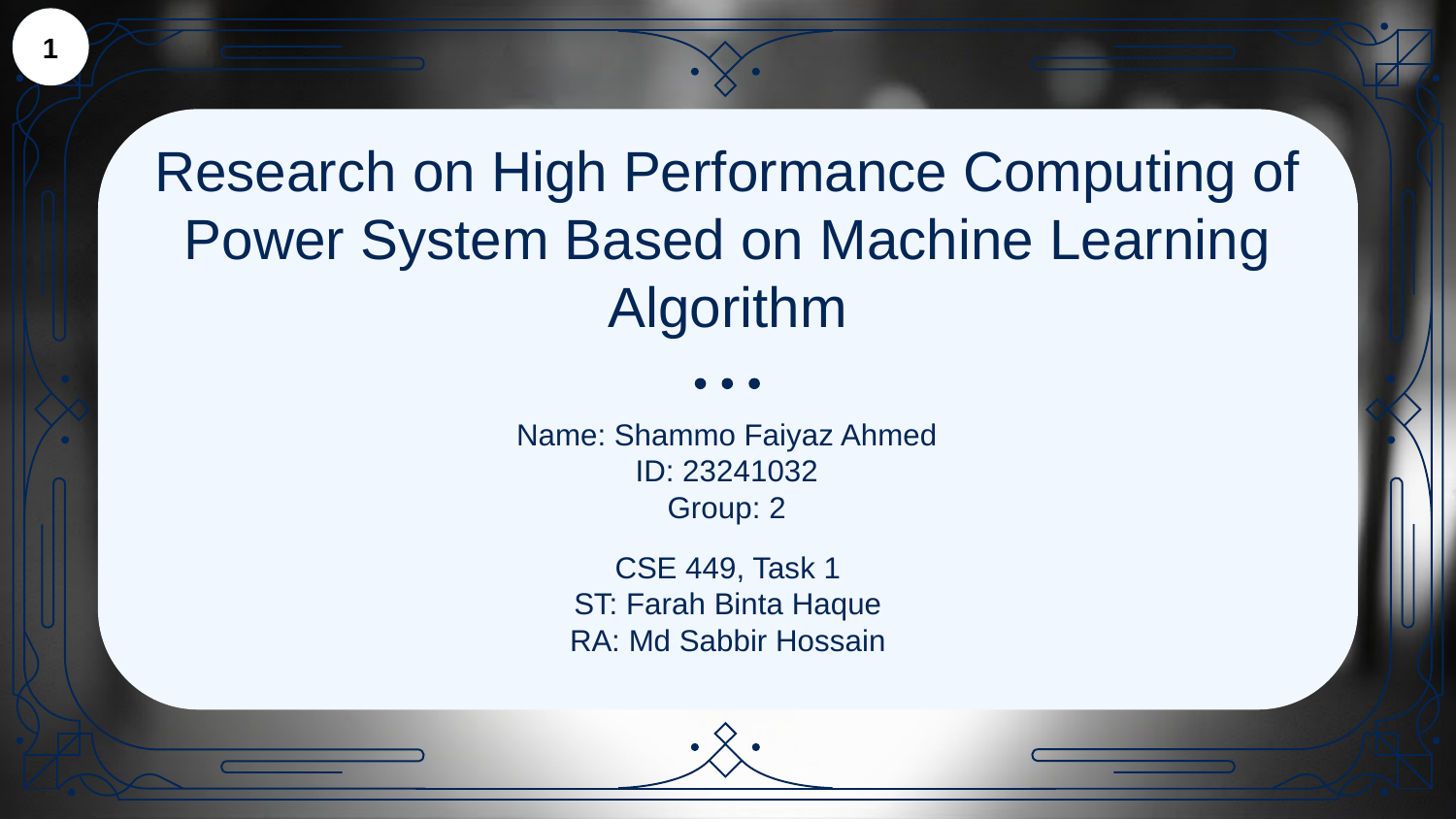

1
# Research on High Performance Computing of Power System Based on Machine Learning Algorithm

Name: Shammo Faiyaz Ahmed
ID: 23241032
Group: 2
CSE 449, Task 1
ST: Farah Binta Haque
RA: Md Sabbir Hossain